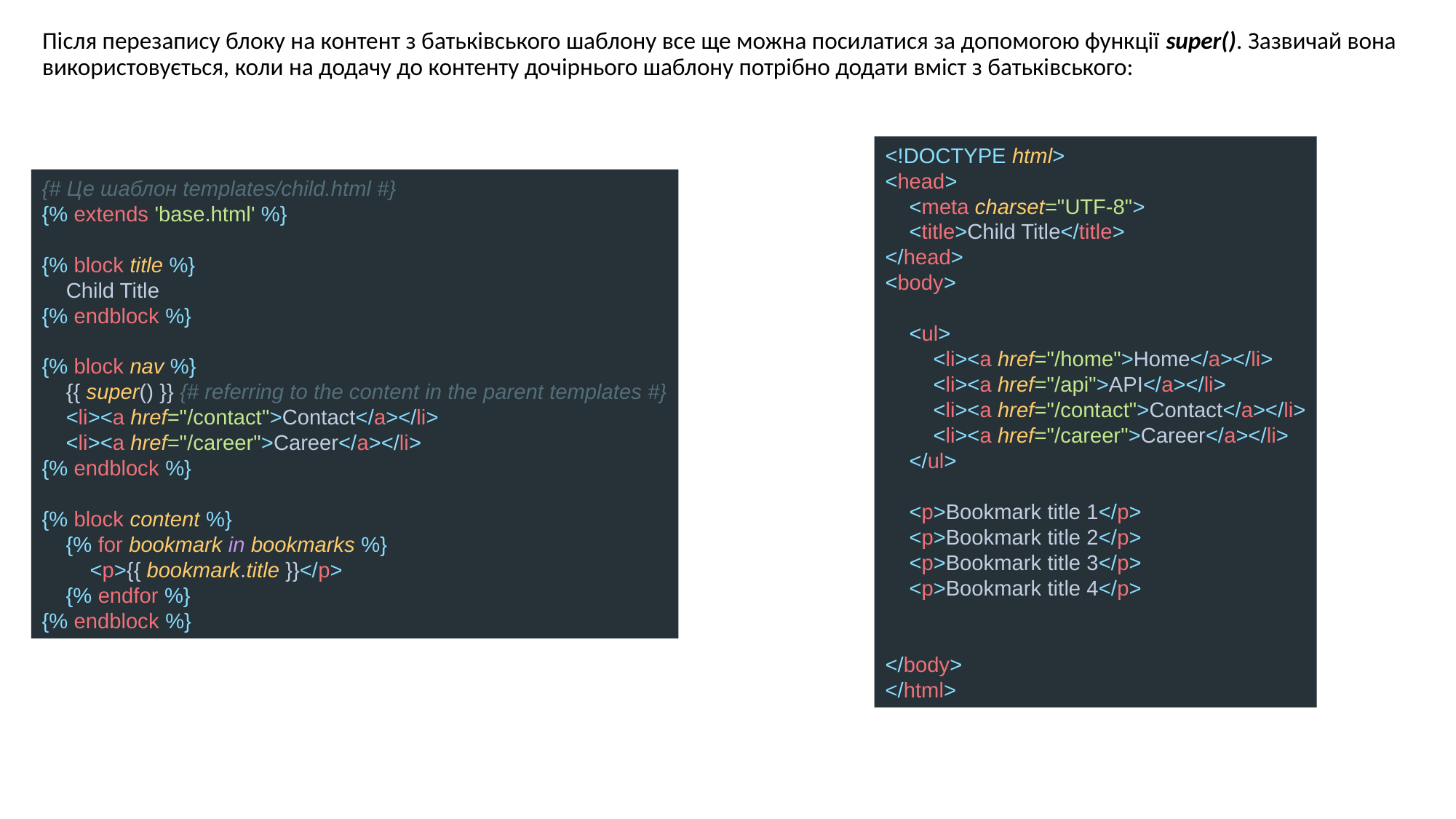

Після перезапису блоку на контент з батьківського шаблону все ще можна посилатися за допомогою функції super(). Зазвичай вона використовується, коли на додачу до контенту дочірнього шаблону потрібно додати вміст з батьківського:
<!DOCTYPE html>
<head>
    <meta charset="UTF-8">
    <title>Child Title</title>
</head>
<body>
    <ul>
        <li><a href="/home">Home</a></li>
        <li><a href="/api">API</a></li>
        <li><a href="/contact">Contact</a></li>
        <li><a href="/career">Career</a></li>
    </ul>
    <p>Bookmark title 1</p>
    <p>Bookmark title 2</p>
    <p>Bookmark title 3</p>
    <p>Bookmark title 4</p>
</body>
</html>
{# Це шаблон templates/child.html #}
{% extends 'base.html' %}
{% block title %}
    Child Title
{% endblock %}
{% block nav %}
    {{ super() }} {# referring to the content in the parent templates #}
    <li><a href="/contact">Contact</a></li>
    <li><a href="/career">Career</a></li>
{% endblock %}
{% block content %}
    {% for bookmark in bookmarks %}
        <p>{{ bookmark.title }}</p>
    {% endfor %}
{% endblock %}